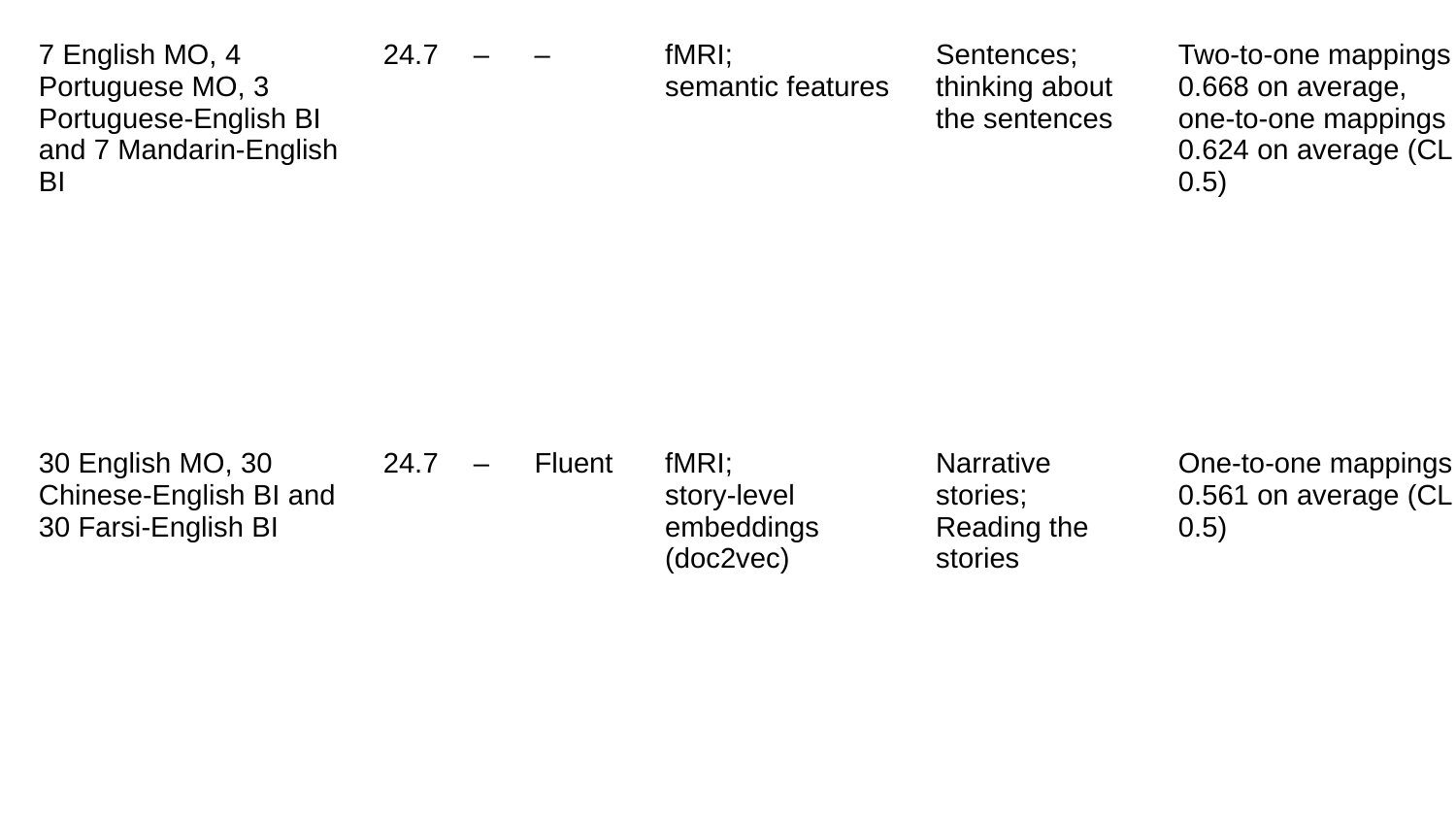

| 7 English MO, 4 Portuguese MO, 3 Portuguese-English BI and 7 Mandarin-English BI | 24.7 | – | – | fMRI; semantic features | Sentences; thinking about the sentences | Two-to-one mappings 0.668 on average, one-to-one mappings 0.624 on average (CL 0.5) |
| --- | --- | --- | --- | --- | --- | --- |
| 30 English MO, 30 Chinese-English BI and 30 Farsi-English BI | 24.7 | – | Fluent | fMRI; story-level embeddings (doc2vec) | Narrative stories; Reading the stories | One-to-one mappings 0.561 on average (CL 0.5) |